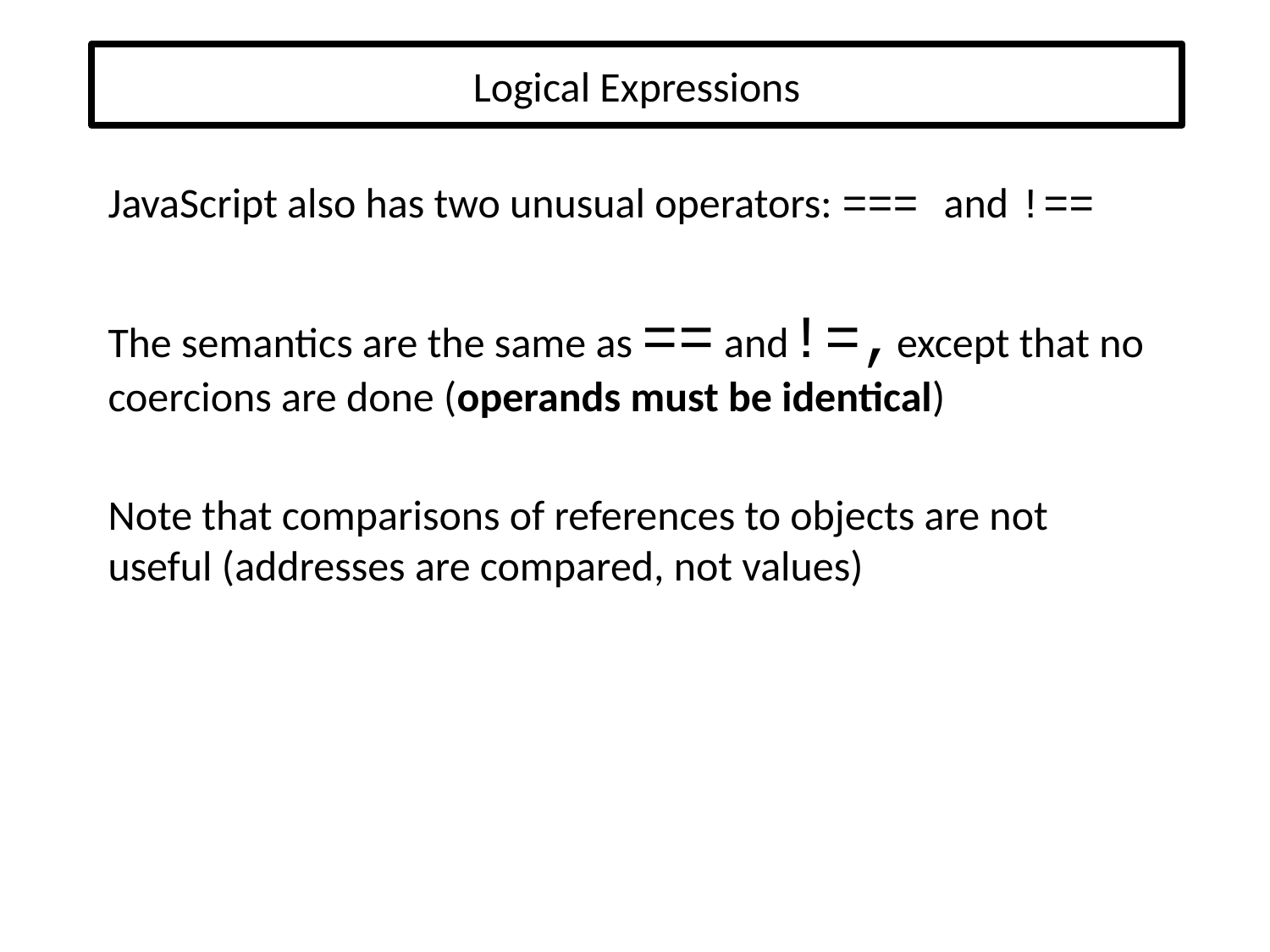

# Logical Expressions
JavaScript also has two unusual operators: === and !==

The semantics are the same as == and!=,except that no coercions are done (operands must be identical)

Note that comparisons of references to objects are not useful (addresses are compared, not values)